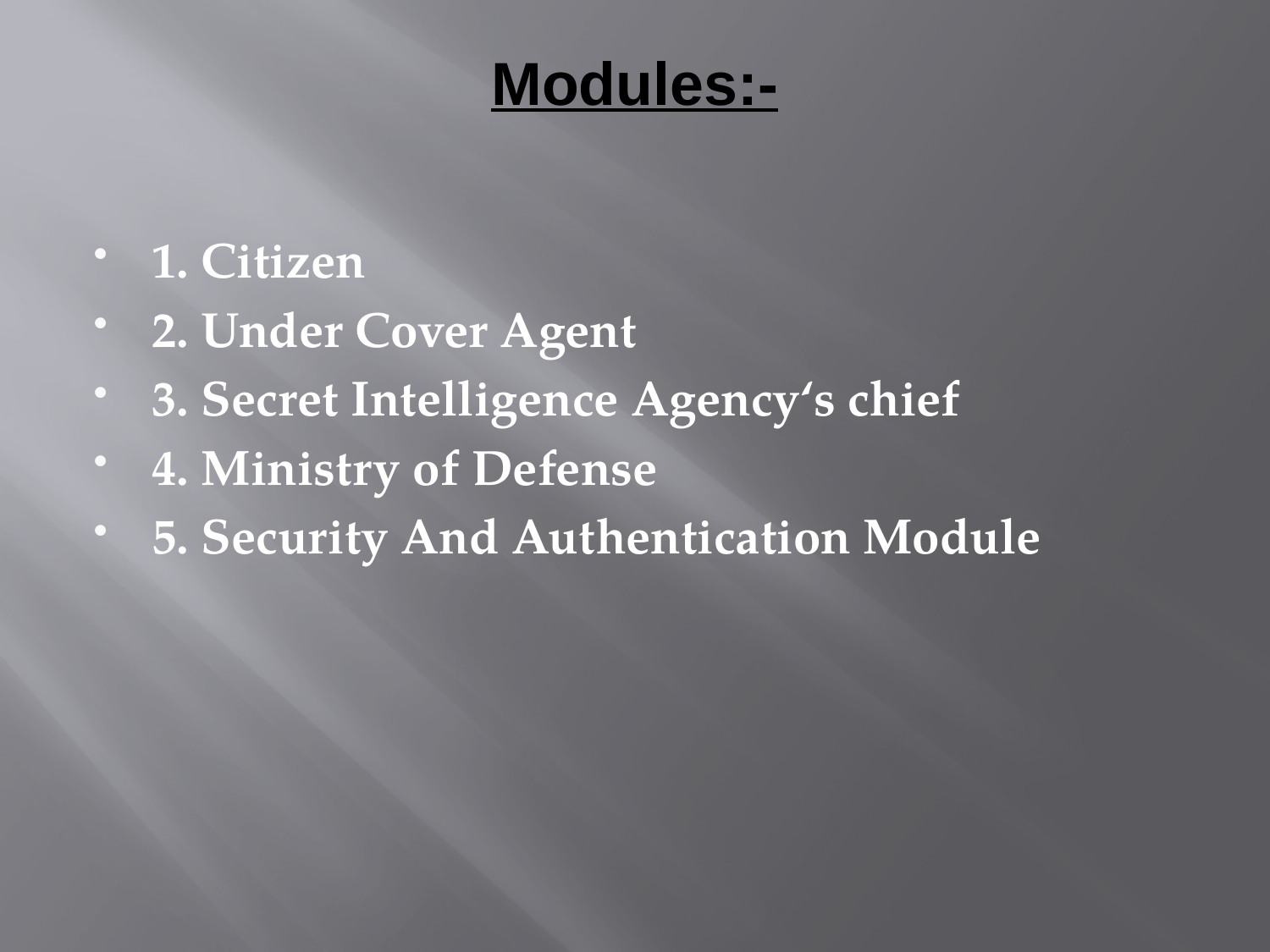

# Modules:-
1. Citizen
2. Under Cover Agent
3. Secret Intelligence Agency‘s chief
4. Ministry of Defense
5. Security And Authentication Module